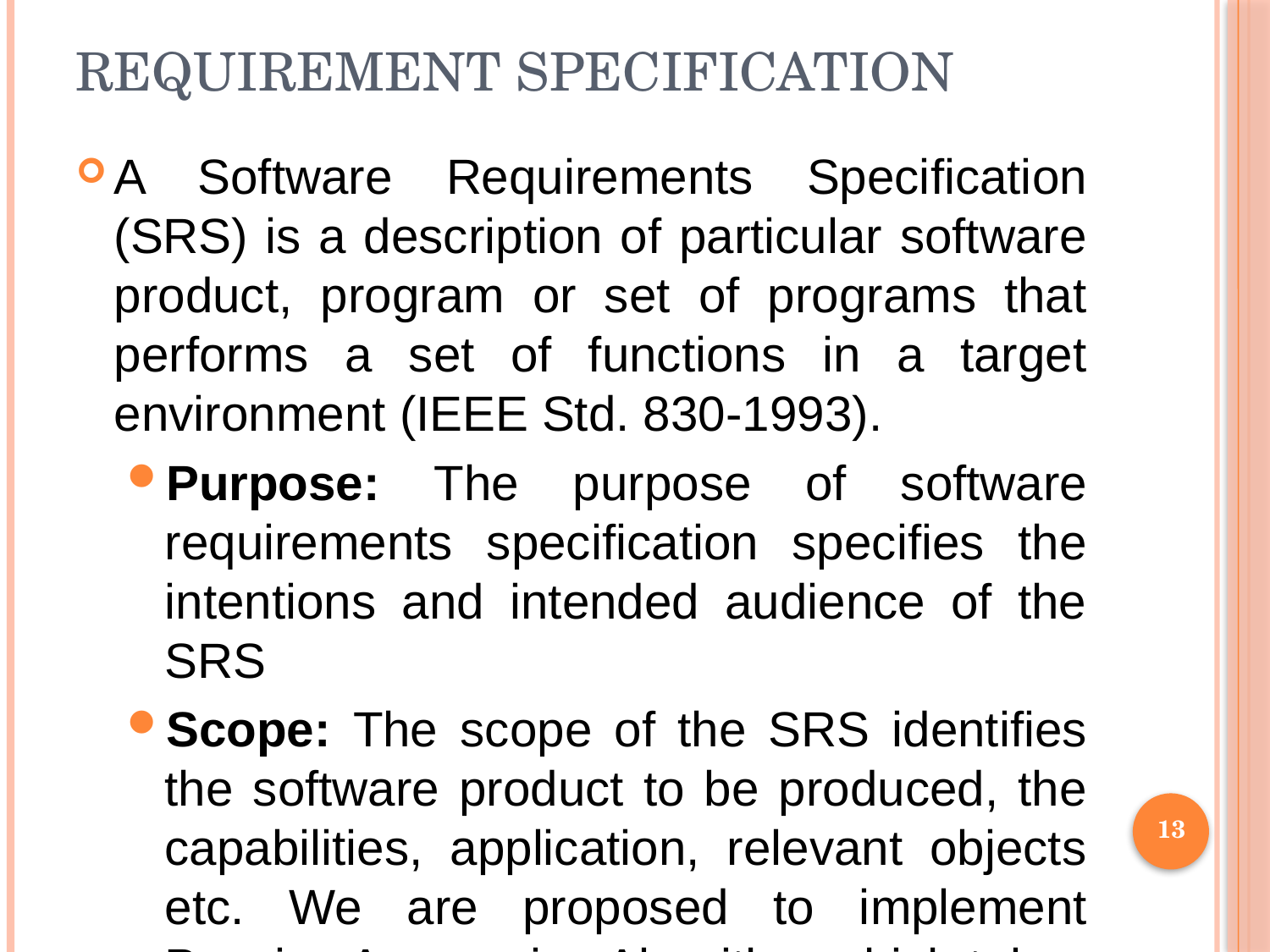

# REQUIREMENT SPECIFICATION
A Software Requirements Specification (SRS) is a description of particular software product, program or set of programs that performs a set of functions in a target environment (IEEE Std. 830-1993).
Purpose: The purpose of software requirements specification specifies the intentions and intended audience of the SRS
Scope: The scope of the SRS identifies the software product to be produced, the capabilities, application, relevant objects etc. We are proposed to implement Passive Aggressive Algorithm which takes the test and trained data set from the cancer data set.

13